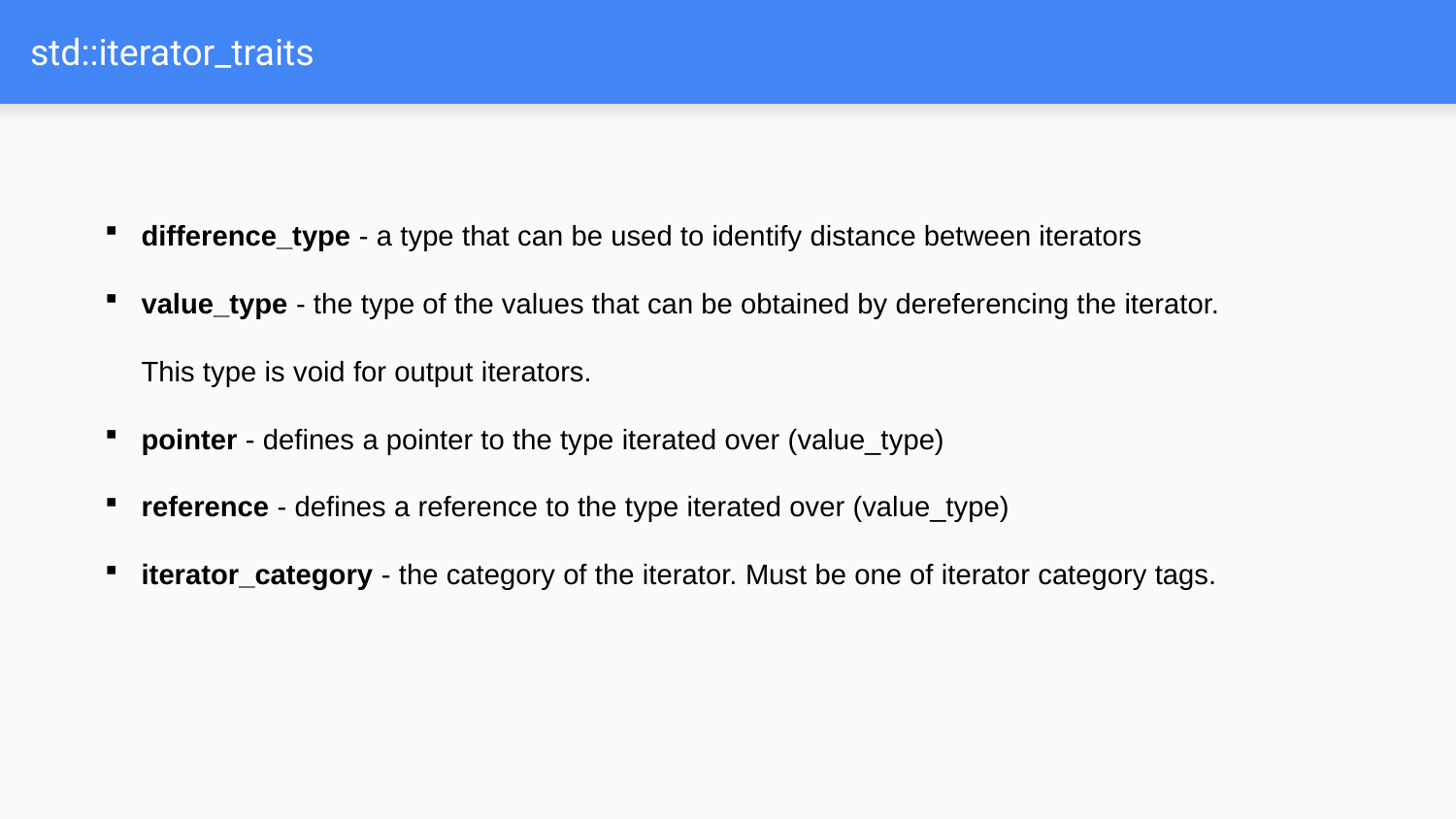

# std::iterator_traits
difference_type - a type that can be used to identify distance between iterators
value_type - the type of the values that can be obtained by dereferencing the iterator. This type is void for output iterators.
pointer - defines a pointer to the type iterated over (value_type)
reference - defines a reference to the type iterated over (value_type)
iterator_category - the category of the iterator. Must be one of iterator category tags.